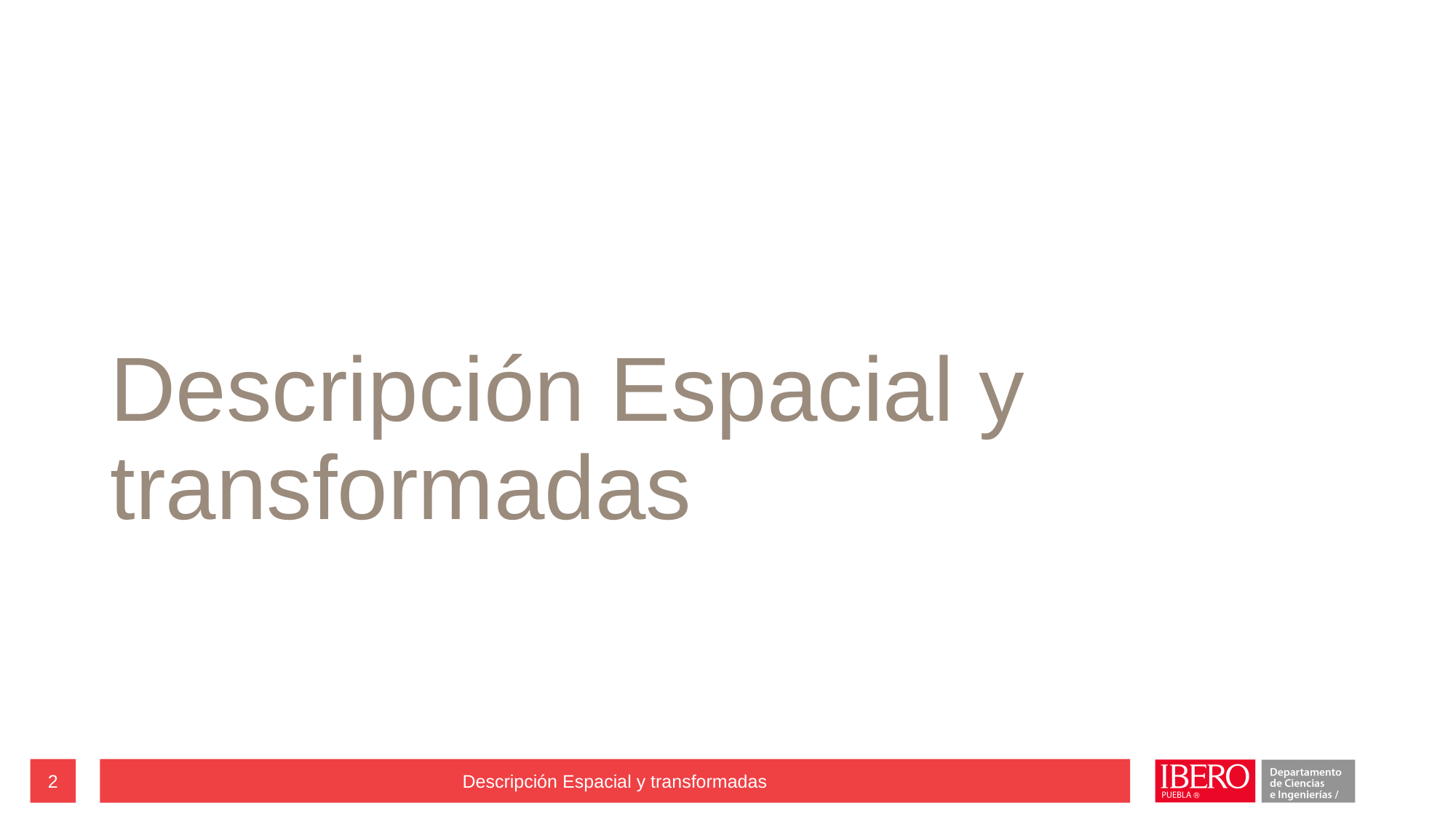

# Descripción Espacial y transformadas

2
Descripción Espacial y transformadas